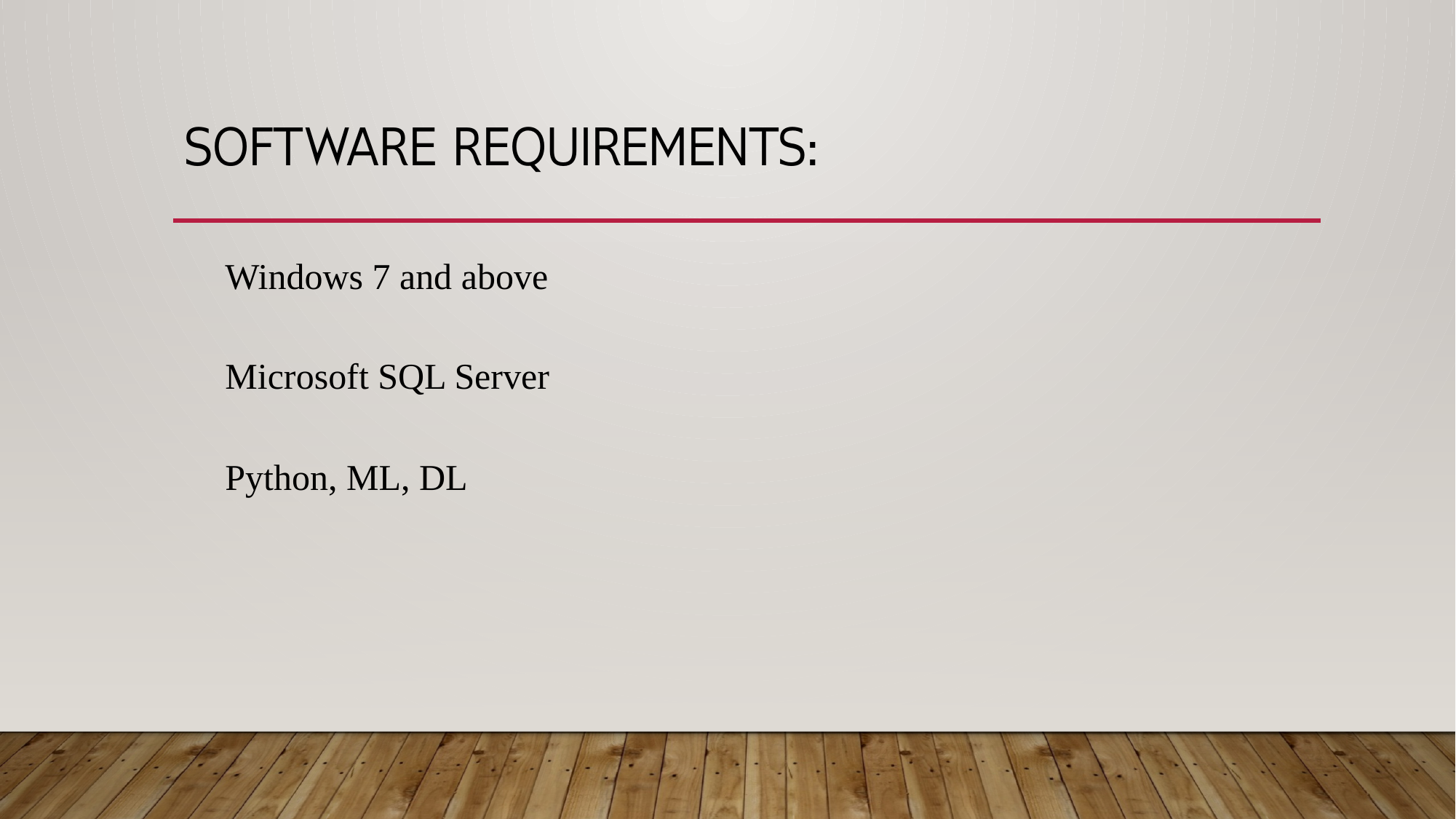

# Software Requirements:
Windows 7 and above

Microsoft SQL Server

Python, ML, DL